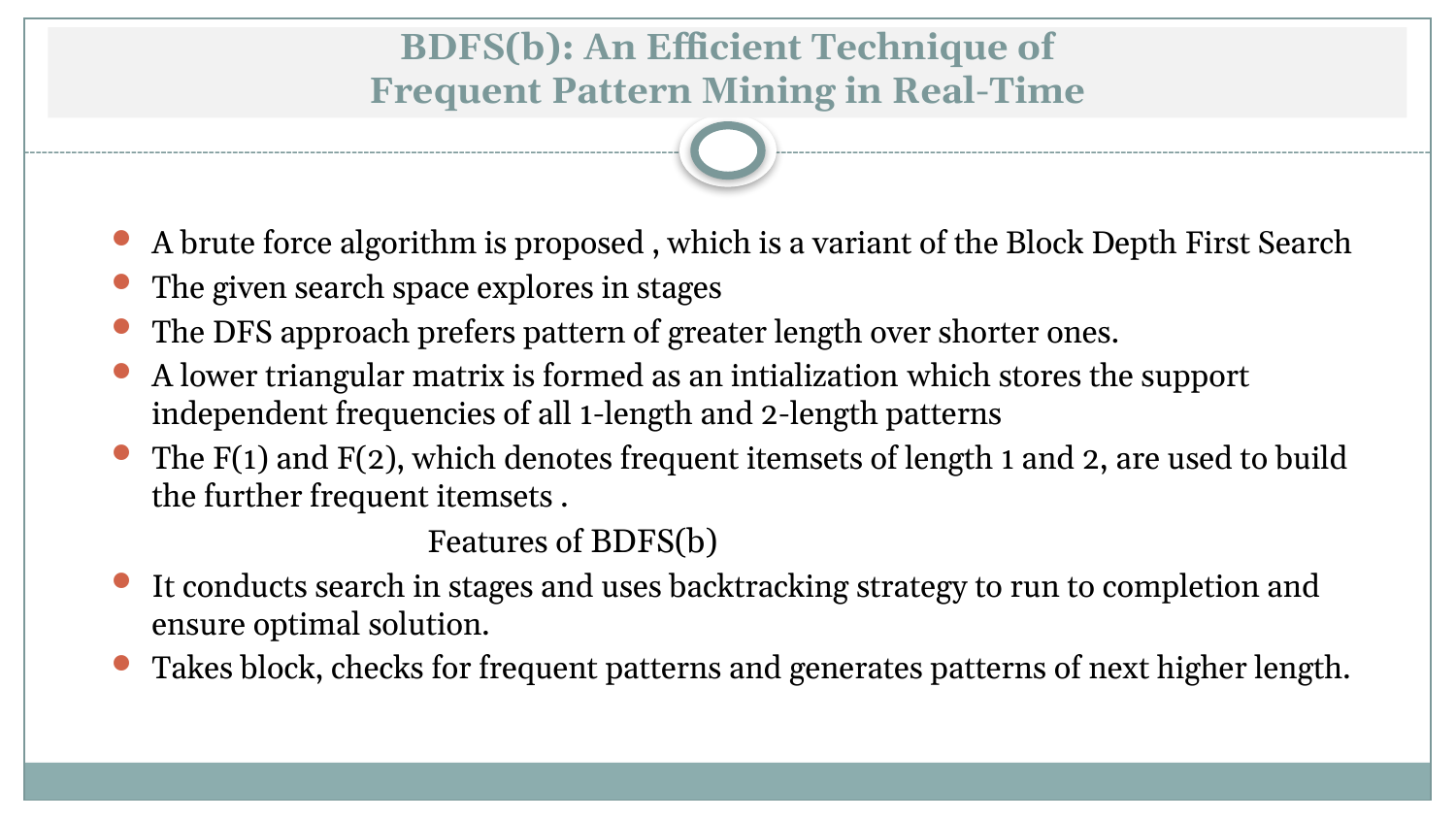

# BDFS(b): An Efficient Technique of Frequent Pattern Mining in Real-Time
A brute force algorithm is proposed , which is a variant of the Block Depth First Search
The given search space explores in stages
The DFS approach prefers pattern of greater length over shorter ones.
A lower triangular matrix is formed as an intialization which stores the support independent frequencies of all 1-length and 2-length patterns
The F(1) and F(2), which denotes frequent itemsets of length 1 and 2, are used to build the further frequent itemsets .
                                          Features of BDFS(b)
It conducts search in stages and uses backtracking strategy to run to completion and ensure optimal solution.
Takes block, checks for frequent patterns and generates patterns of next higher length.